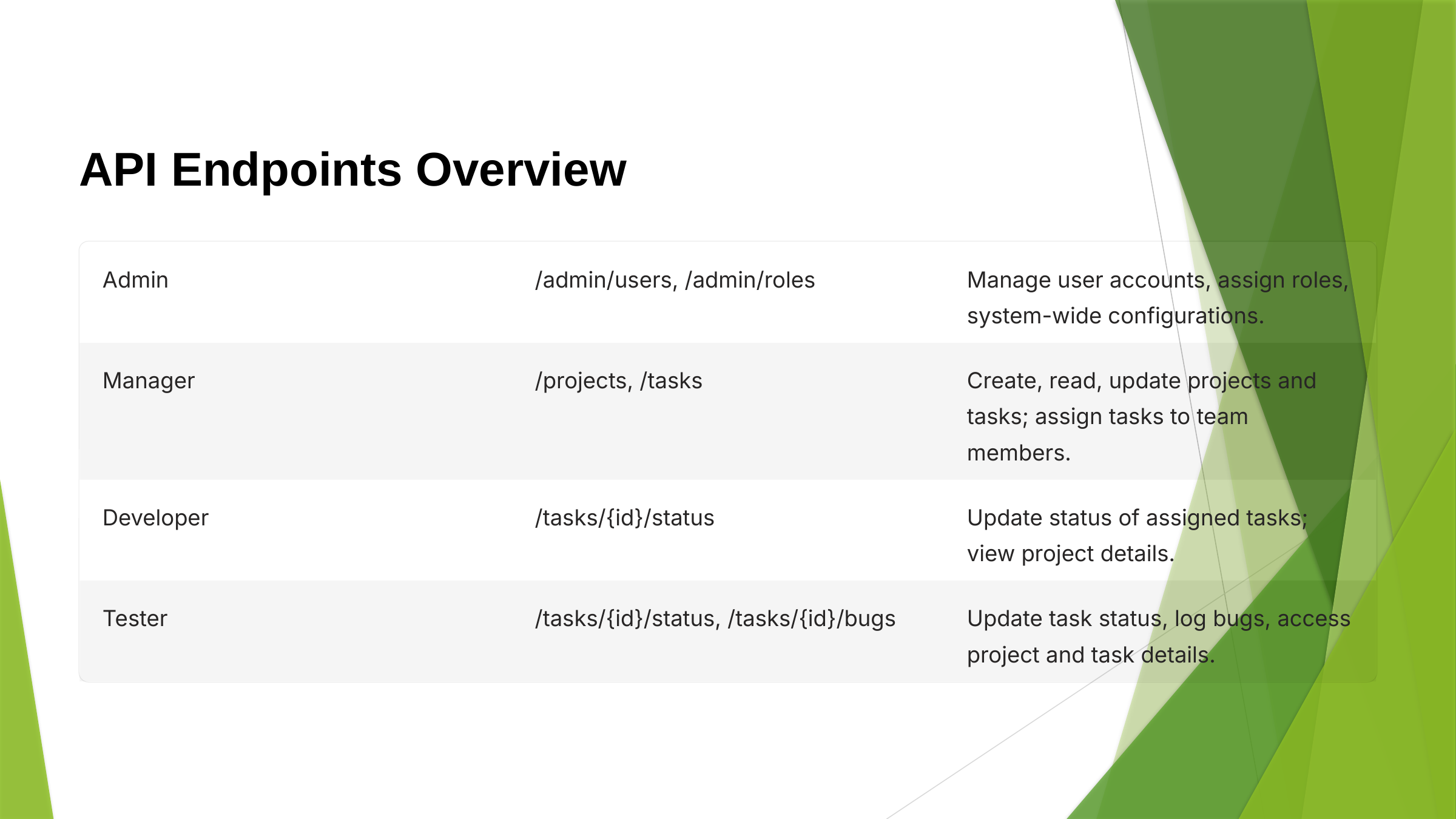

API Endpoints Overview

Admin
/admin/users, /admin/roles
Manage user accounts, assign roles, system-wide configurations.

Manager
/projects, /tasks
Create, read, update projects and tasks; assign tasks to team members.

Developer
/tasks/{id}/status
Update status of assigned tasks; view project details.

Tester
/tasks/{id}/status, /tasks/{id}/bugs
Update task status, log bugs, access project and task details.